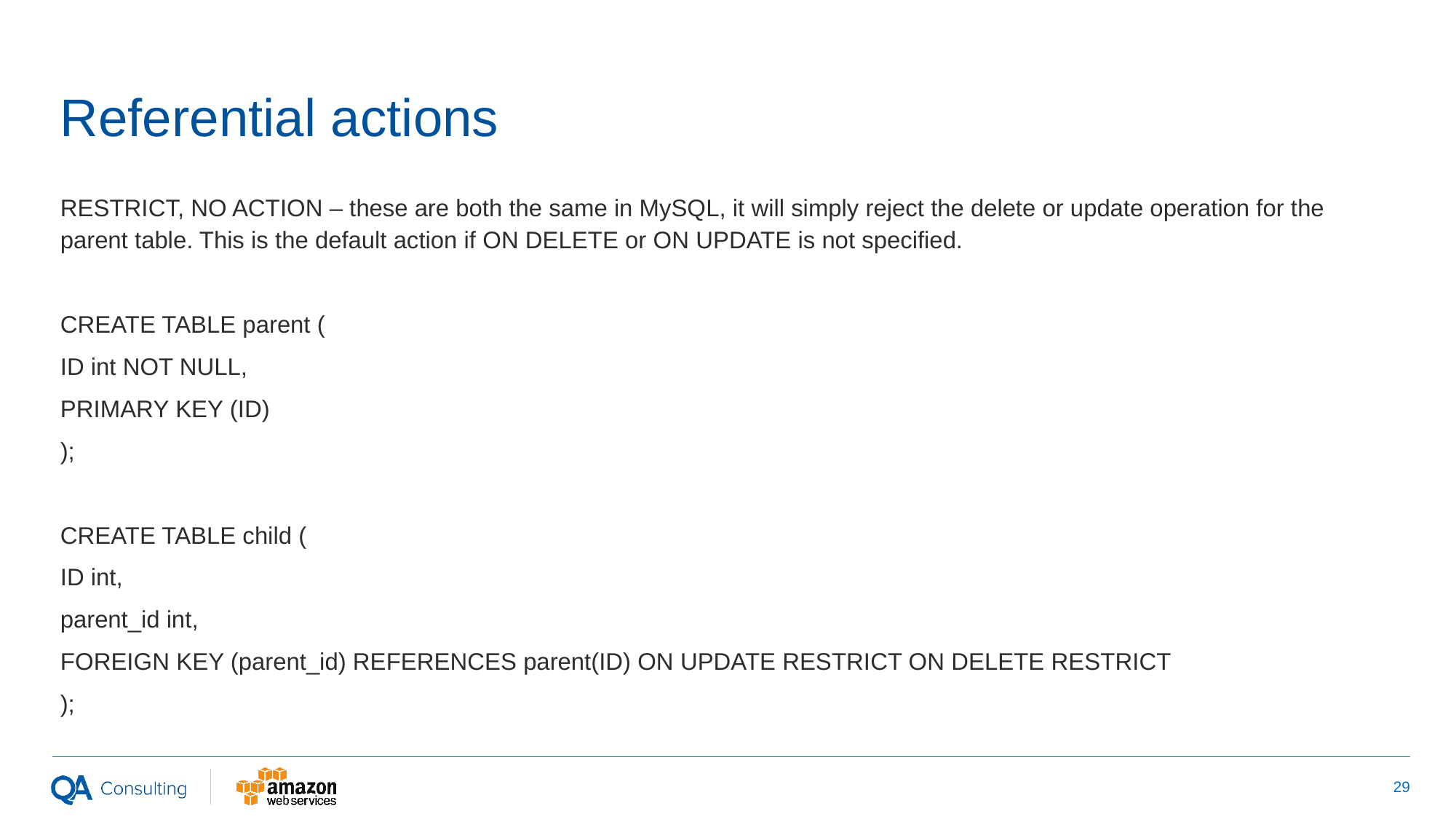

# Referential actions
RESTRICT, NO ACTION – these are both the same in MySQL, it will simply reject the delete or update operation for the parent table. This is the default action if ON DELETE or ON UPDATE is not specified.

CREATE TABLE parent (
ID int NOT NULL,
PRIMARY KEY (ID)
);

CREATE TABLE child (
ID int,
parent_id int,
FOREIGN KEY (parent_id) REFERENCES parent(ID) ON UPDATE RESTRICT ON DELETE RESTRICT
);